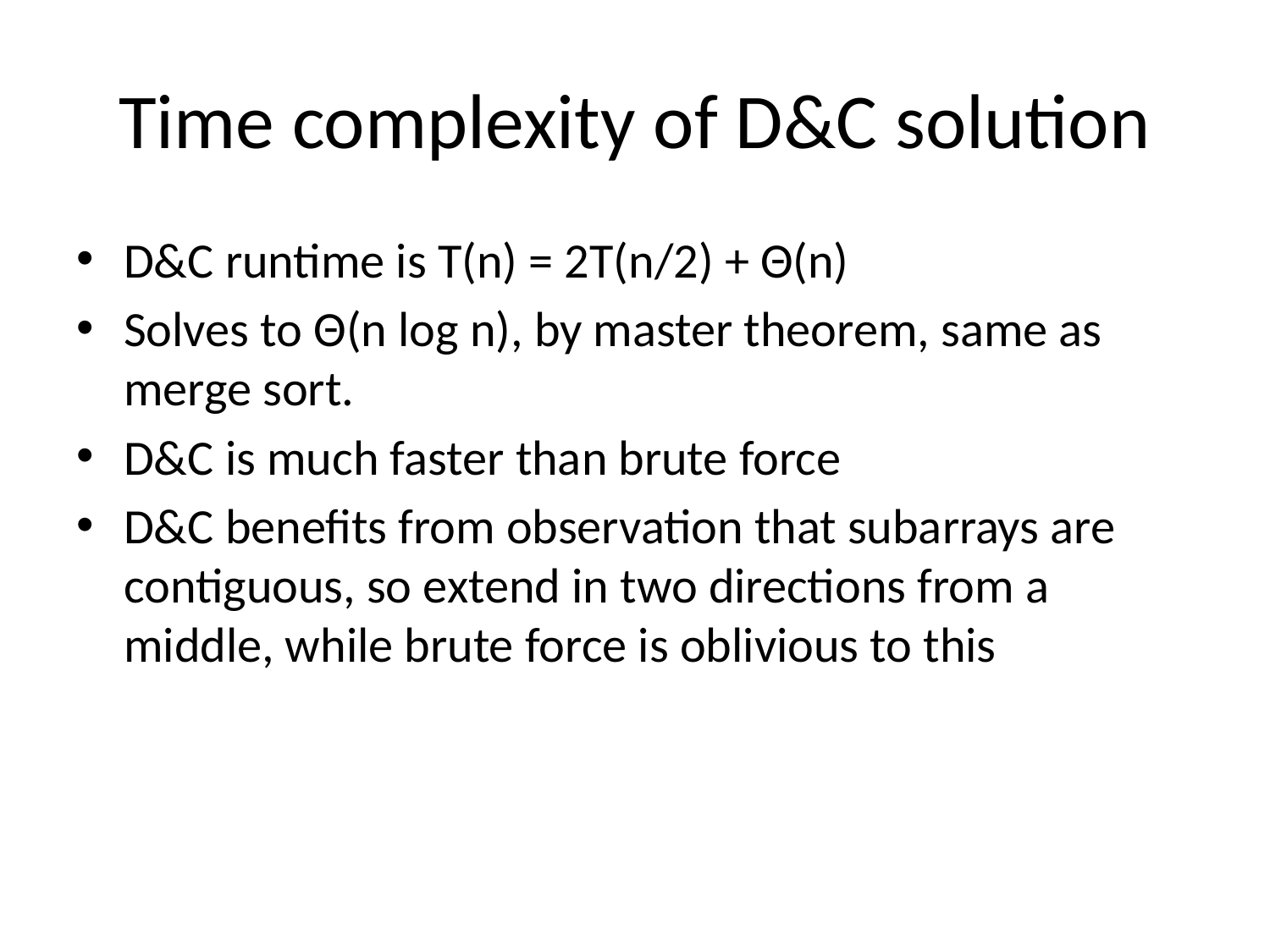

# Time complexity of D&C solution
D&C runtime is T(n) = 2T(n/2) + Θ(n)
Solves to Θ(n log n), by master theorem, same as merge sort.
D&C is much faster than brute force
D&C benefits from observation that subarrays are contiguous, so extend in two directions from a middle, while brute force is oblivious to this